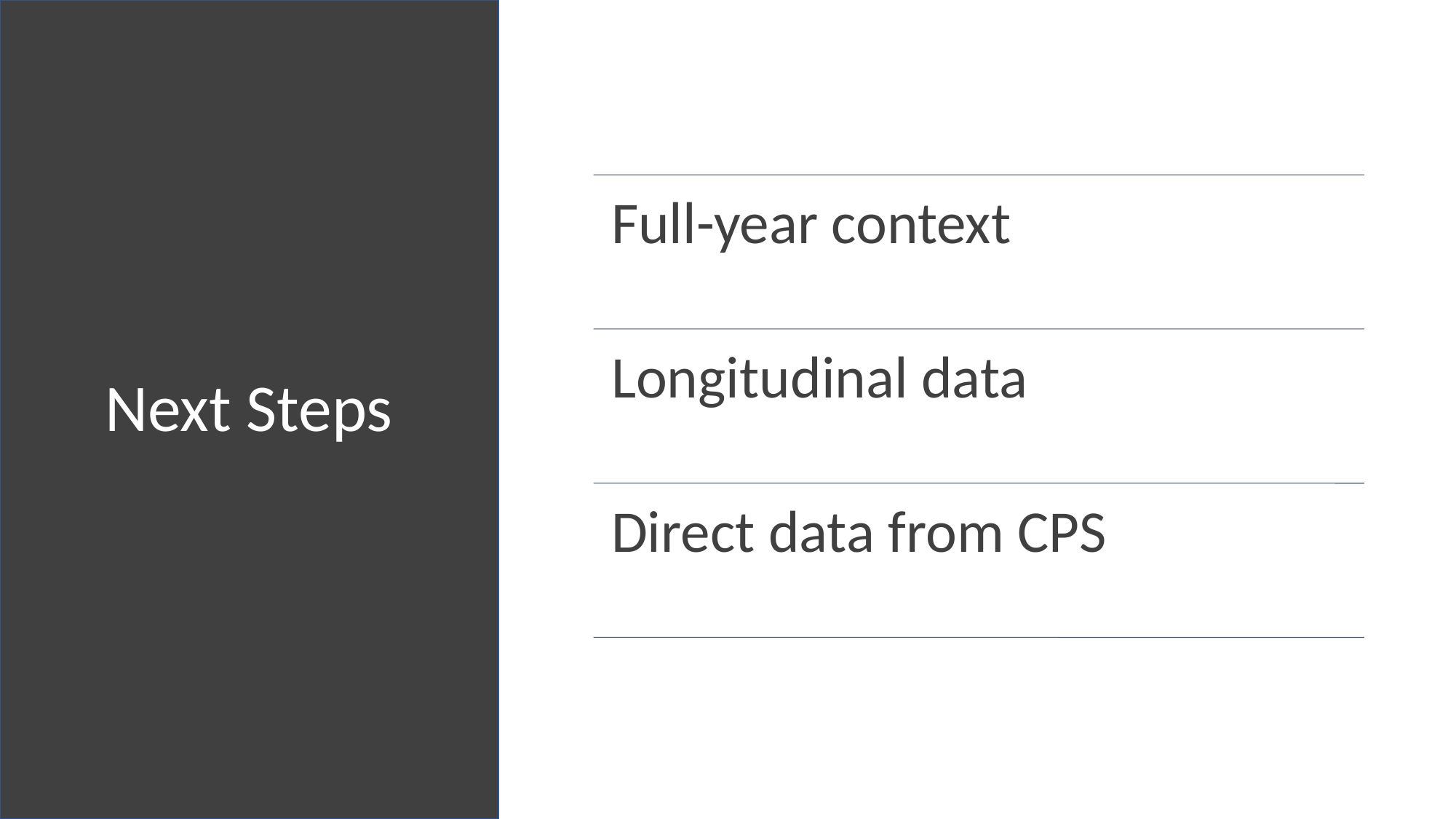

# Next Steps
Full-year context
Longitudinal data
Direct data from CPS